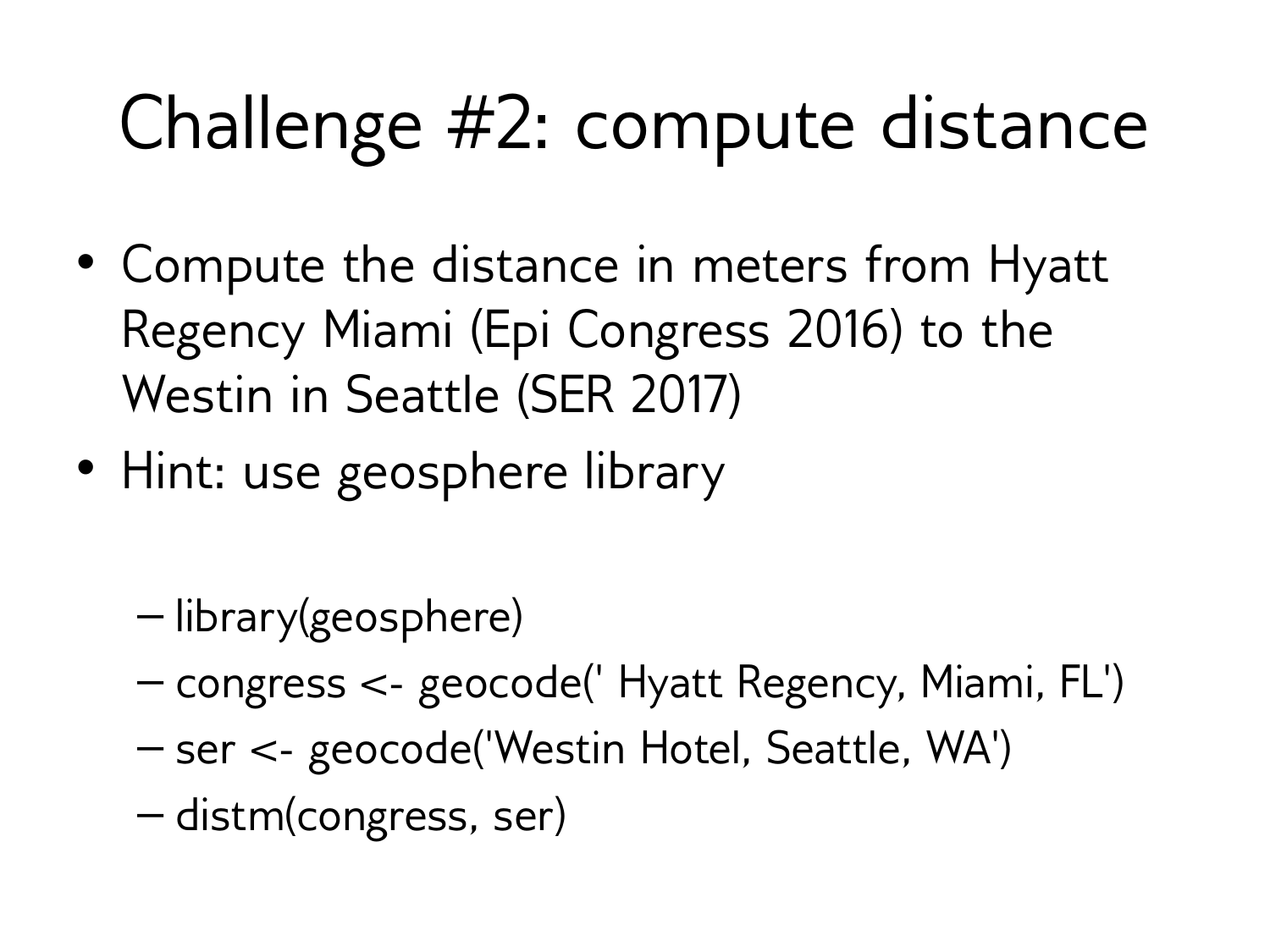

# Challenge #2: compute distance
Compute the distance in meters from Hyatt Regency Miami (Epi Congress 2016) to the Westin in Seattle (SER 2017)
Hint: use geosphere library

library(geosphere)
congress <- geocode(' Hyatt Regency, Miami, FL')
ser <- geocode('Westin Hotel, Seattle, WA')
distm(congress, ser)